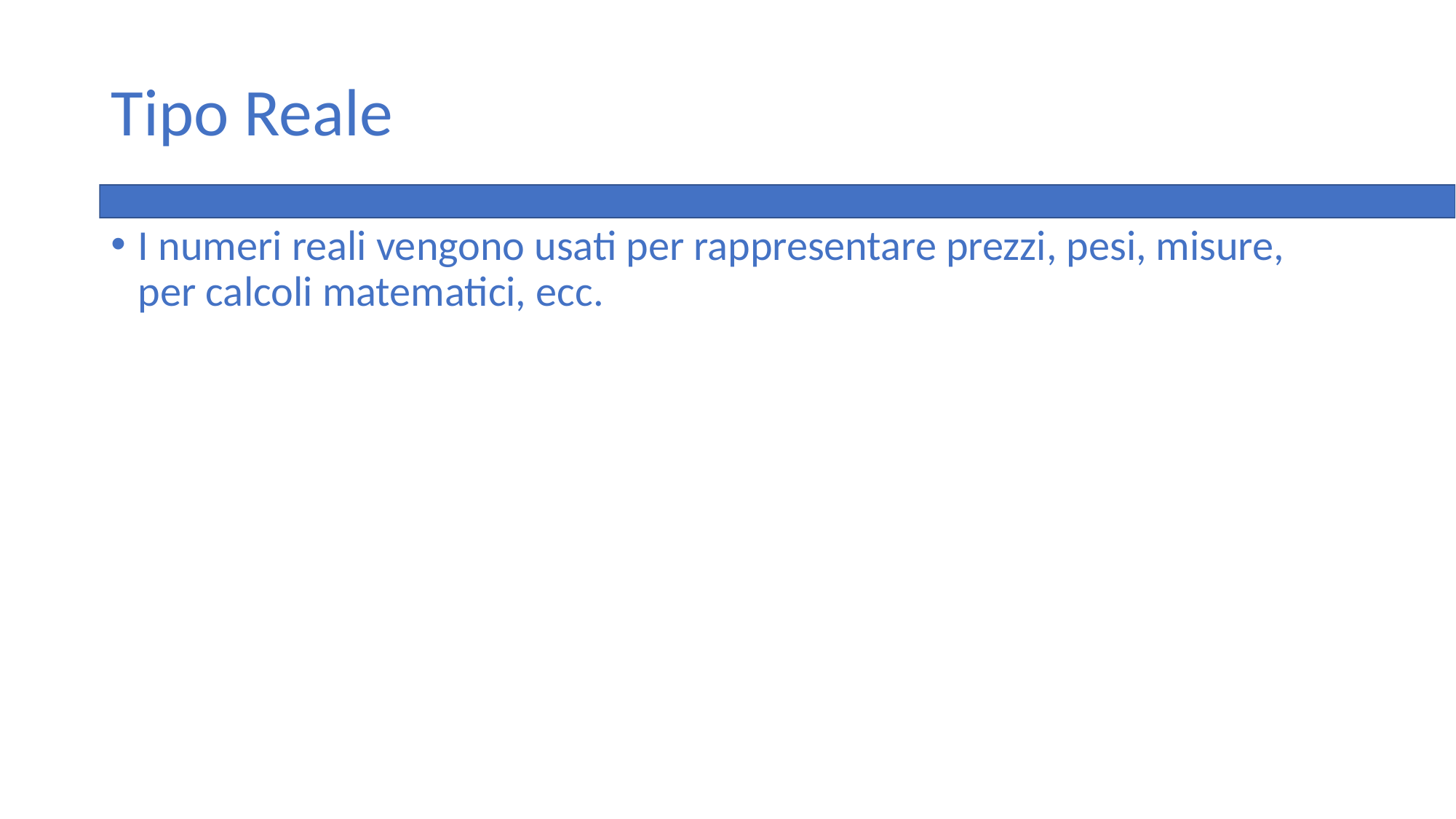

# Tipo Reale
I numeri reali vengono usati per rappresentare prezzi, pesi, misure, per calcoli matematici, ecc.